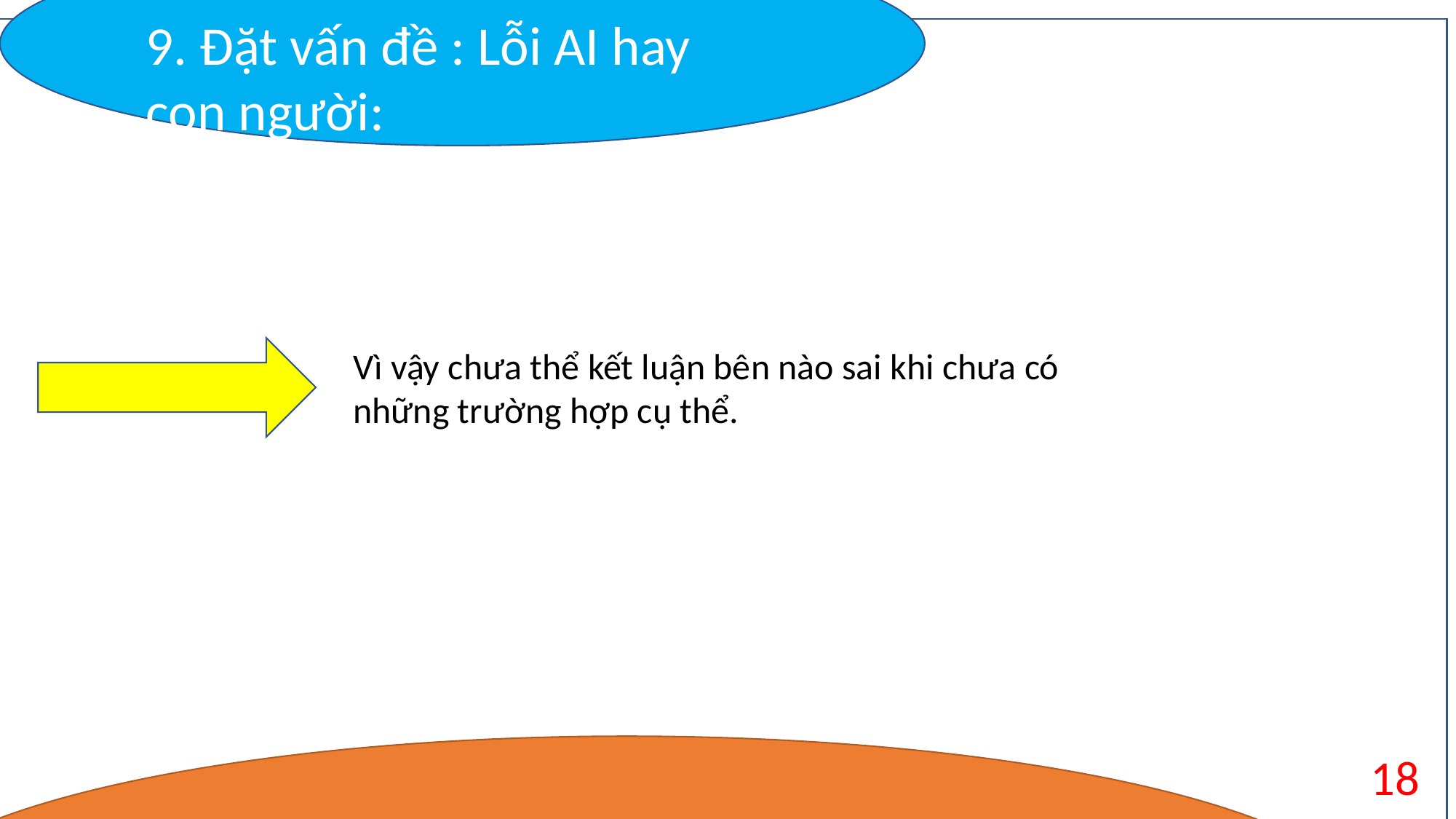

9. Đặt vấn đề : Lỗi AI hay con người:

Vì vậy chưa thể kết luận bên nào sai khi chưa có những trường hợp cụ thể.

18